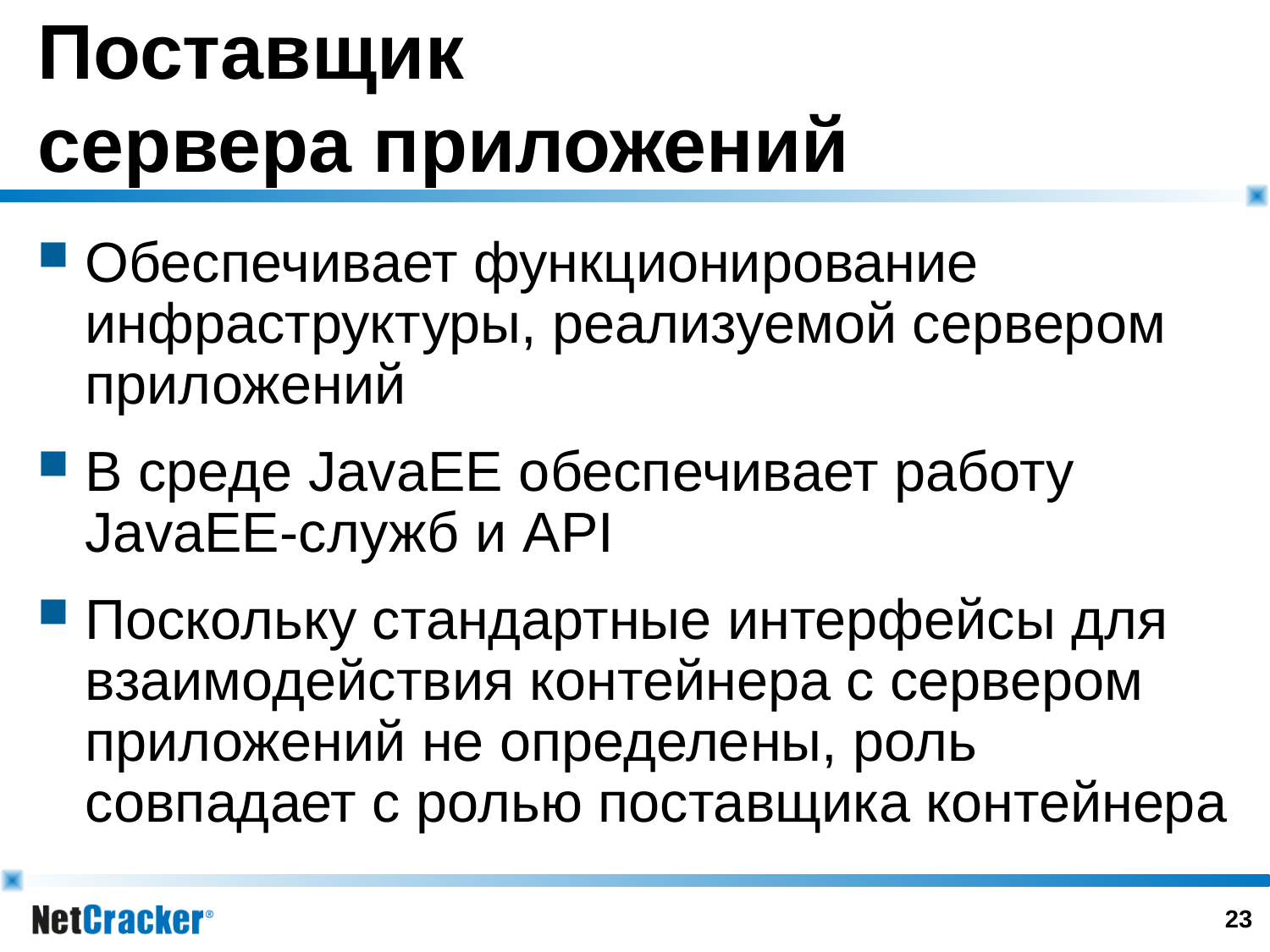

# Поставщик сервера приложений
Обеспечивает функционирование инфраструктуры, реализуемой сервером приложений
В среде JavaEE обеспечивает работу JavaEE-служб и API
Поскольку стандартные интерфейсы для взаимодействия контейнера с сервером приложений не определены, роль совпадает с ролью поставщика контейнера
23